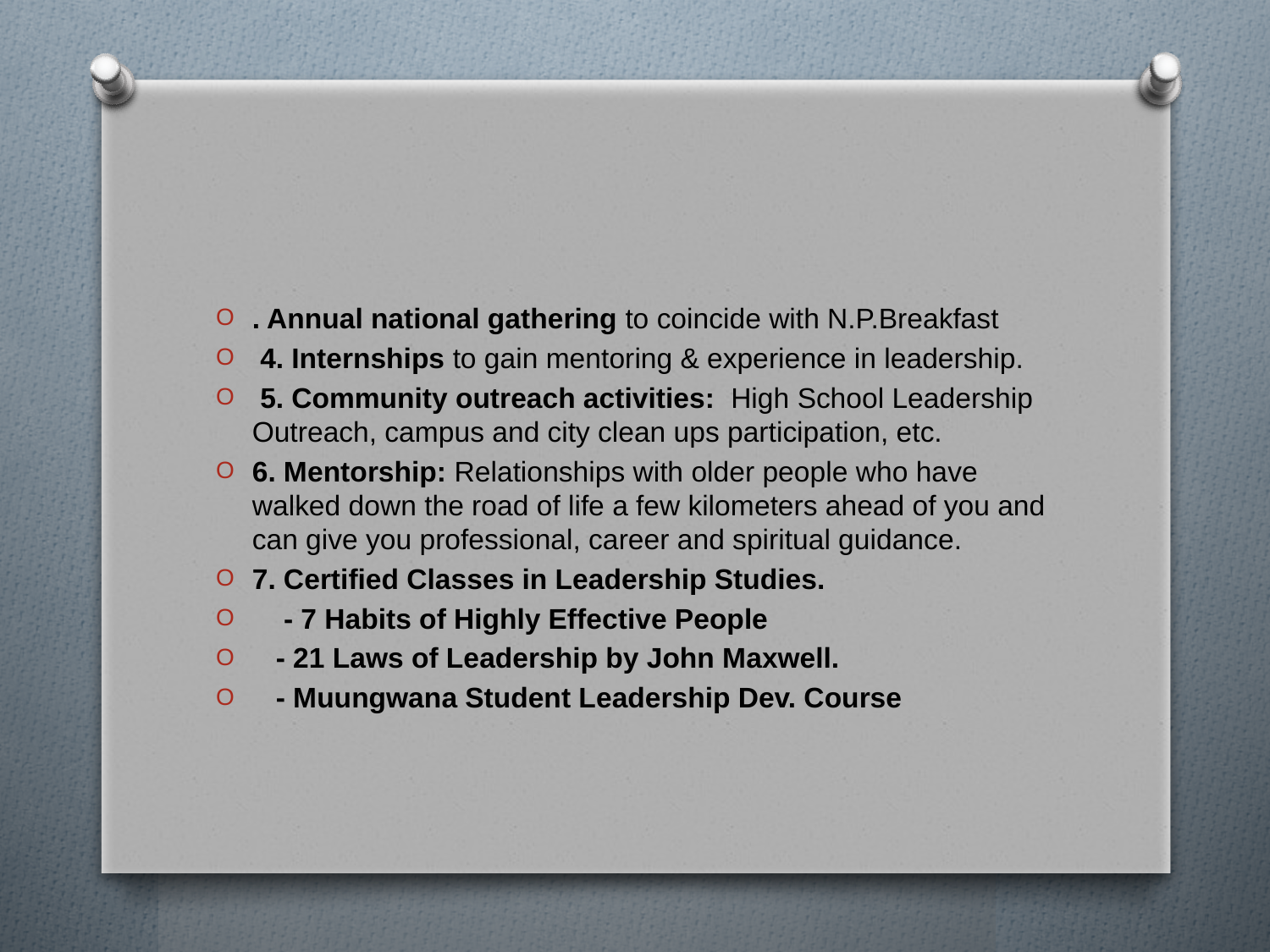

#
. Annual national gathering to coincide with N.P.Breakfast
 4. Internships to gain mentoring & experience in leadership.
 5. Community outreach activities:  High School Leadership  Outreach, campus and city clean ups participation, etc.
6. Mentorship: Relationships with older people who have walked down the road of life a few kilometers ahead of you and can give you professional, career and spiritual guidance.
7. Certified Classes in Leadership Studies.
    - 7 Habits of Highly Effective People
   - 21 Laws of Leadership by John Maxwell.
   - Muungwana Student Leadership Dev. Course